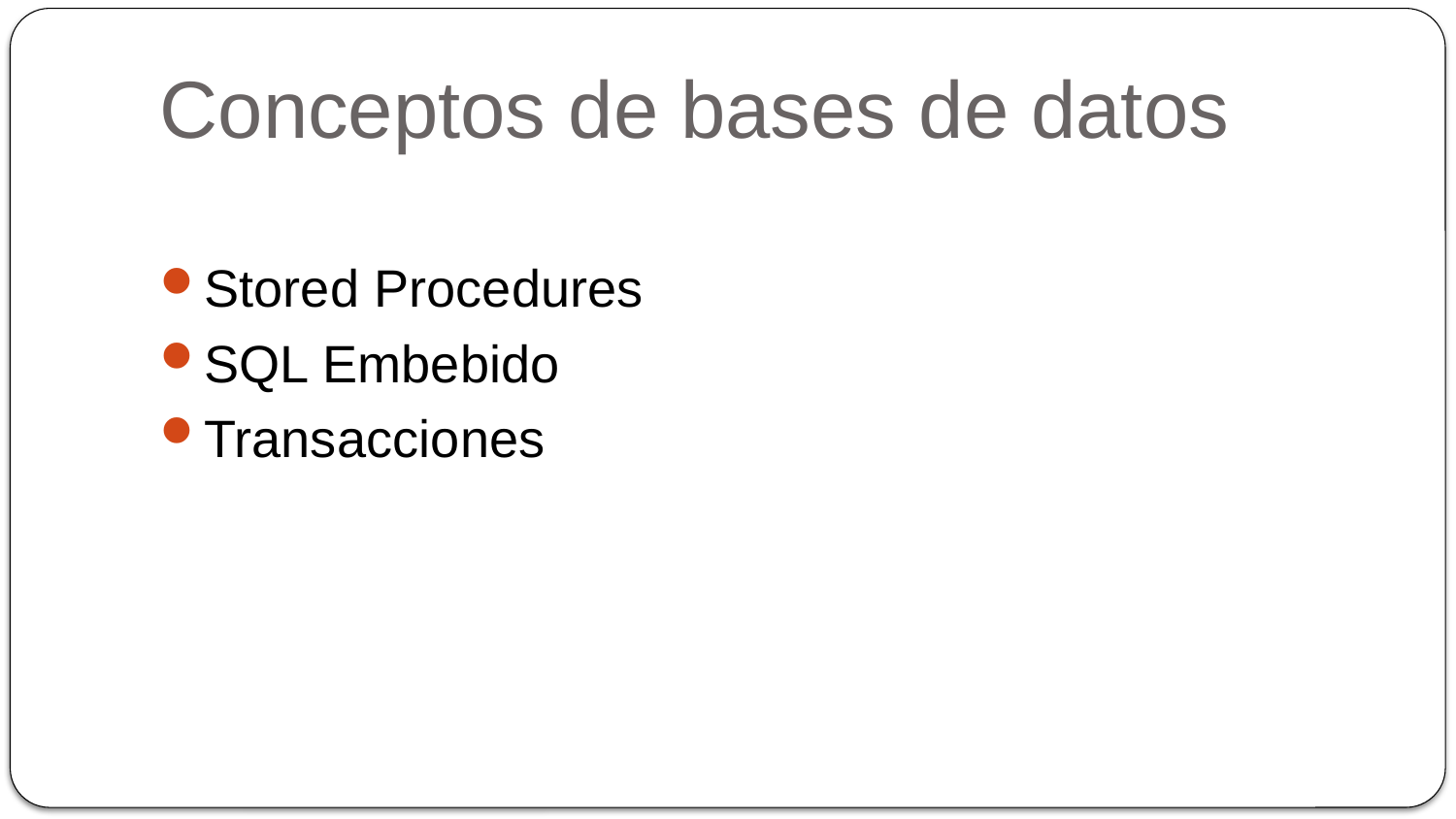

# Conceptos de bases de datos

Stored Procedures
SQL Embebido
Transacciones